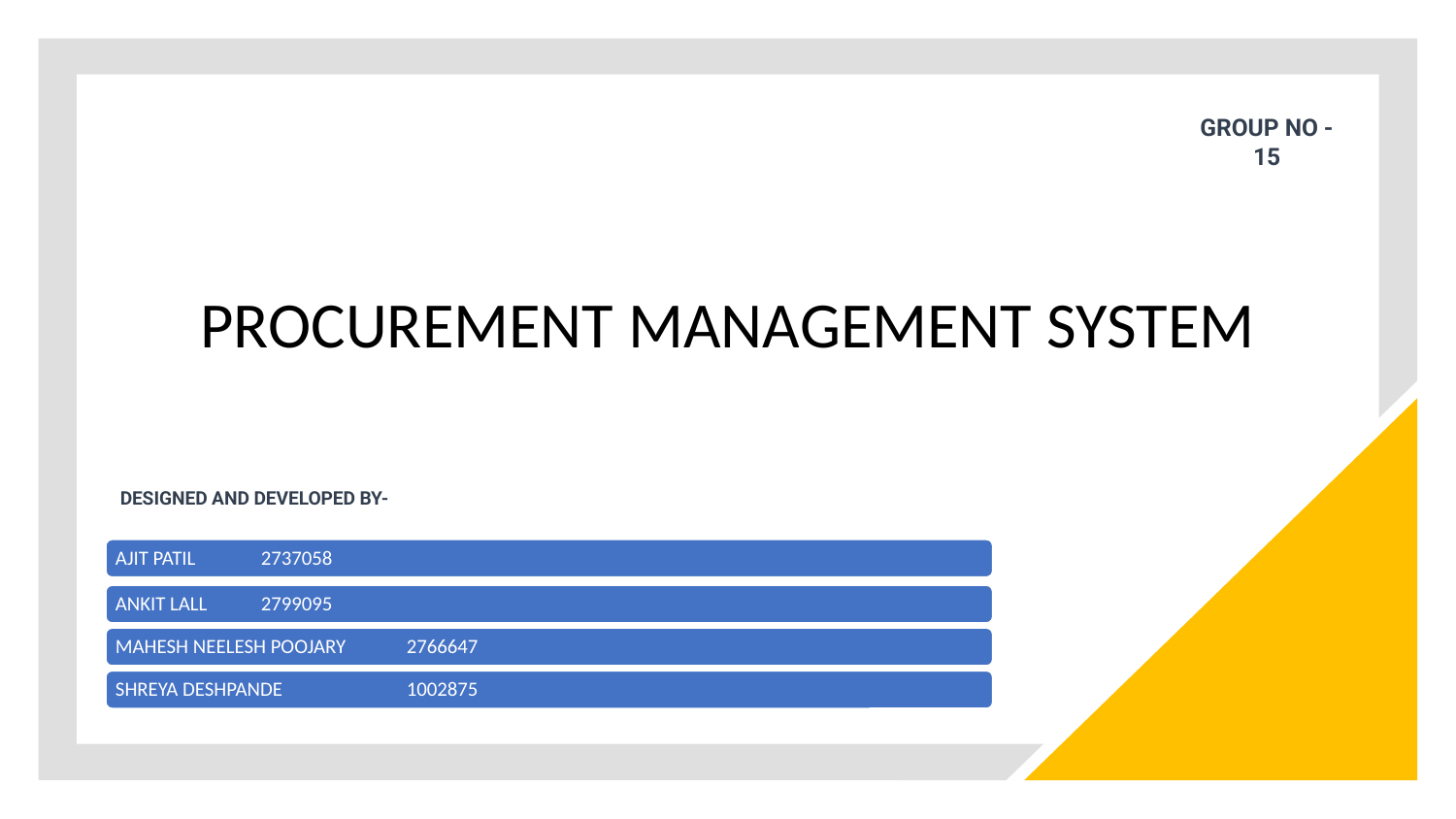

GROUP NO - 15
# PROCUREMENT MANAGEMENT SYSTEM

DESIGNED AND DEVELOPED BY-
AJIT PATIL	2737058
ANKIT LALL	2799095
MAHESH NEELESH POOJARY	2766647
SHREYA DESHPANDE	1002875